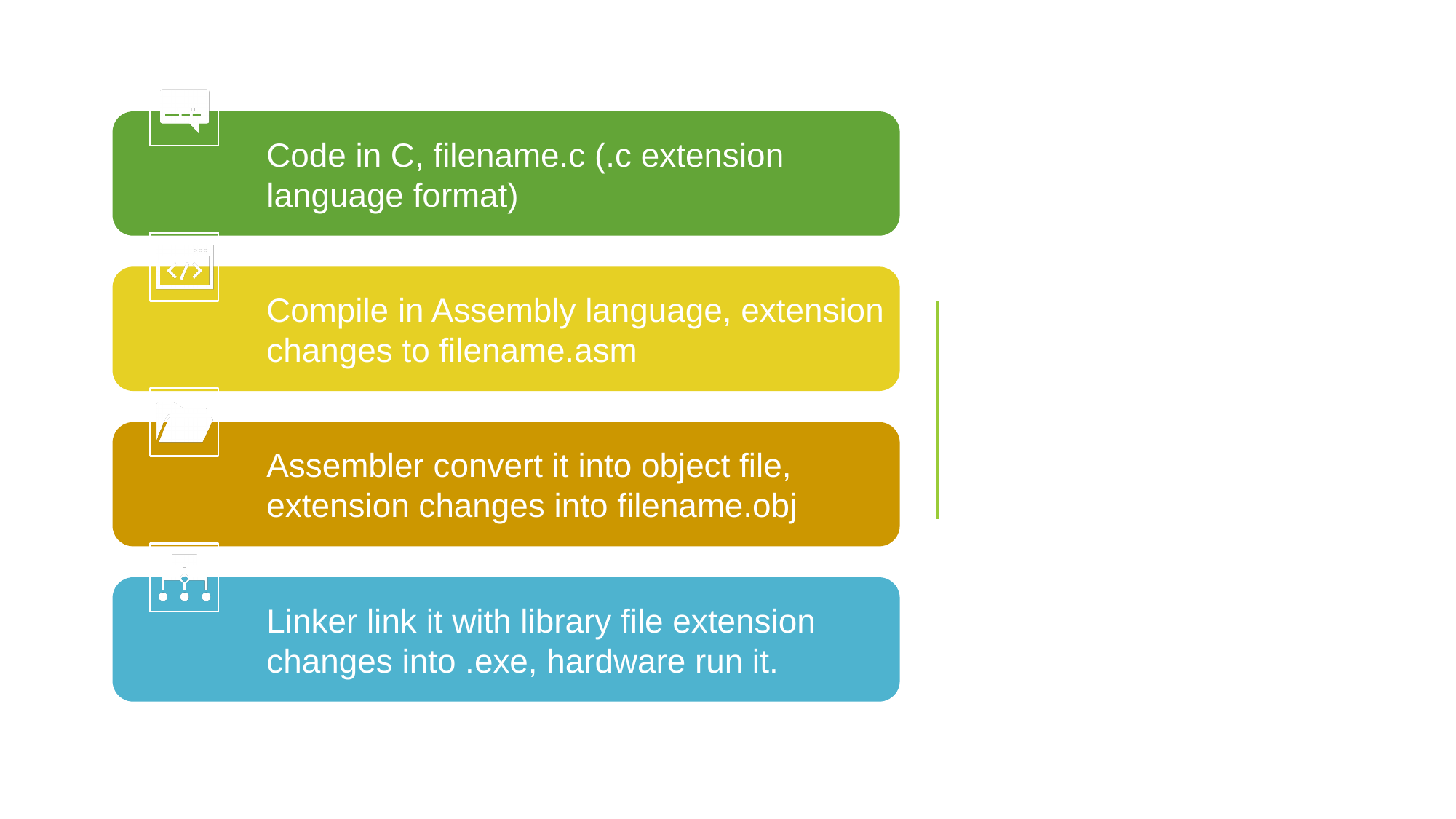

Code in C, filename.c (.c extension language format)
Compile in Assembly language, extension changes to filename.asm
Assembler convert it into object file, extension changes into filename.obj
Linker link it with library file extension changes into .exe, hardware run it.